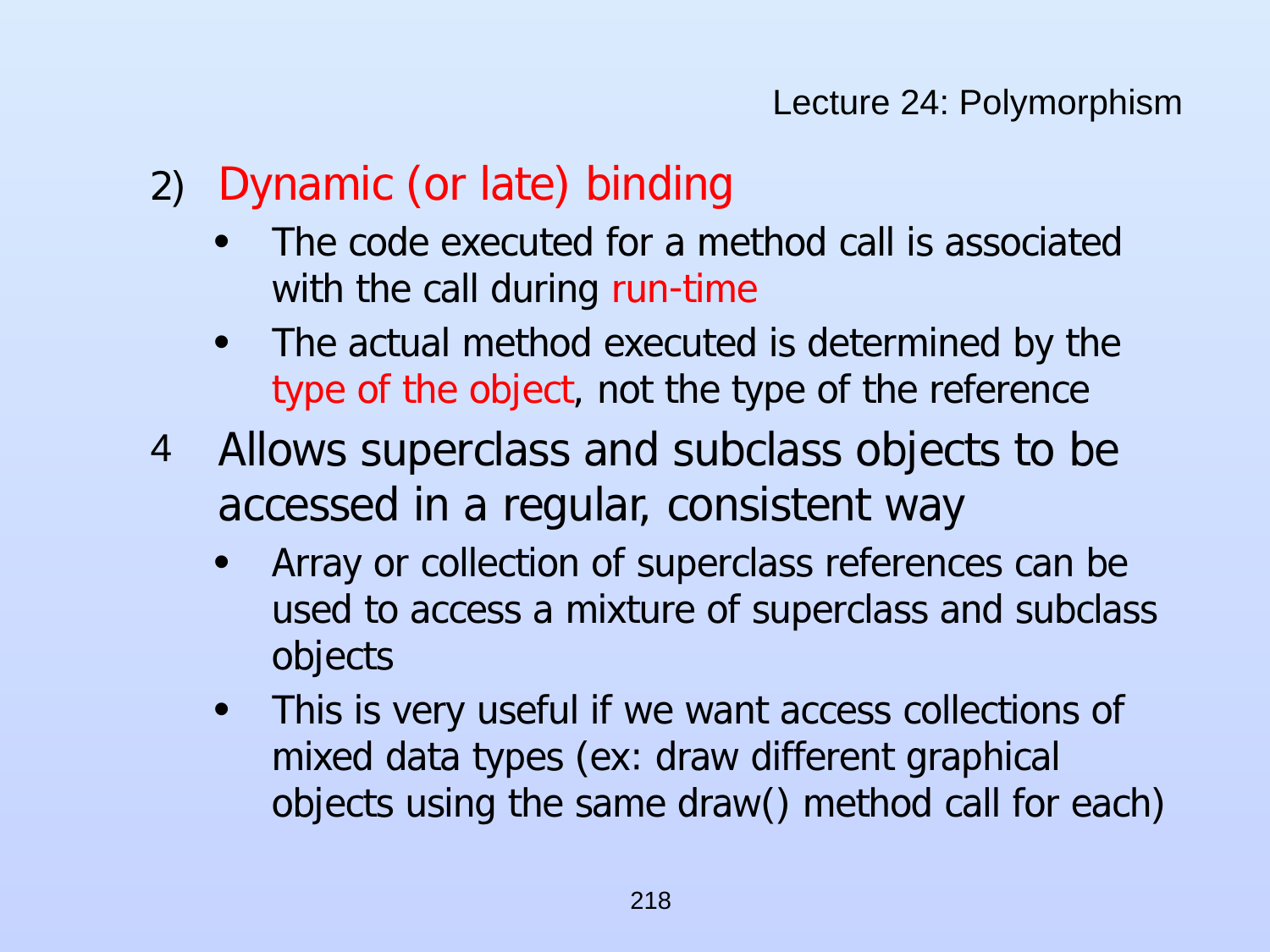

# Lecture 24: Polymorphism
Dynamic (or late) binding
The code executed for a method call is associated with the call during run-time
The actual method executed is determined by the type of the object, not the type of the reference
Allows superclass and subclass objects to be accessed in a regular, consistent way
Array or collection of superclass references can be used to access a mixture of superclass and subclass objects
This is very useful if we want access collections of mixed data types (ex: draw different graphical objects using the same draw() method call for each)
218